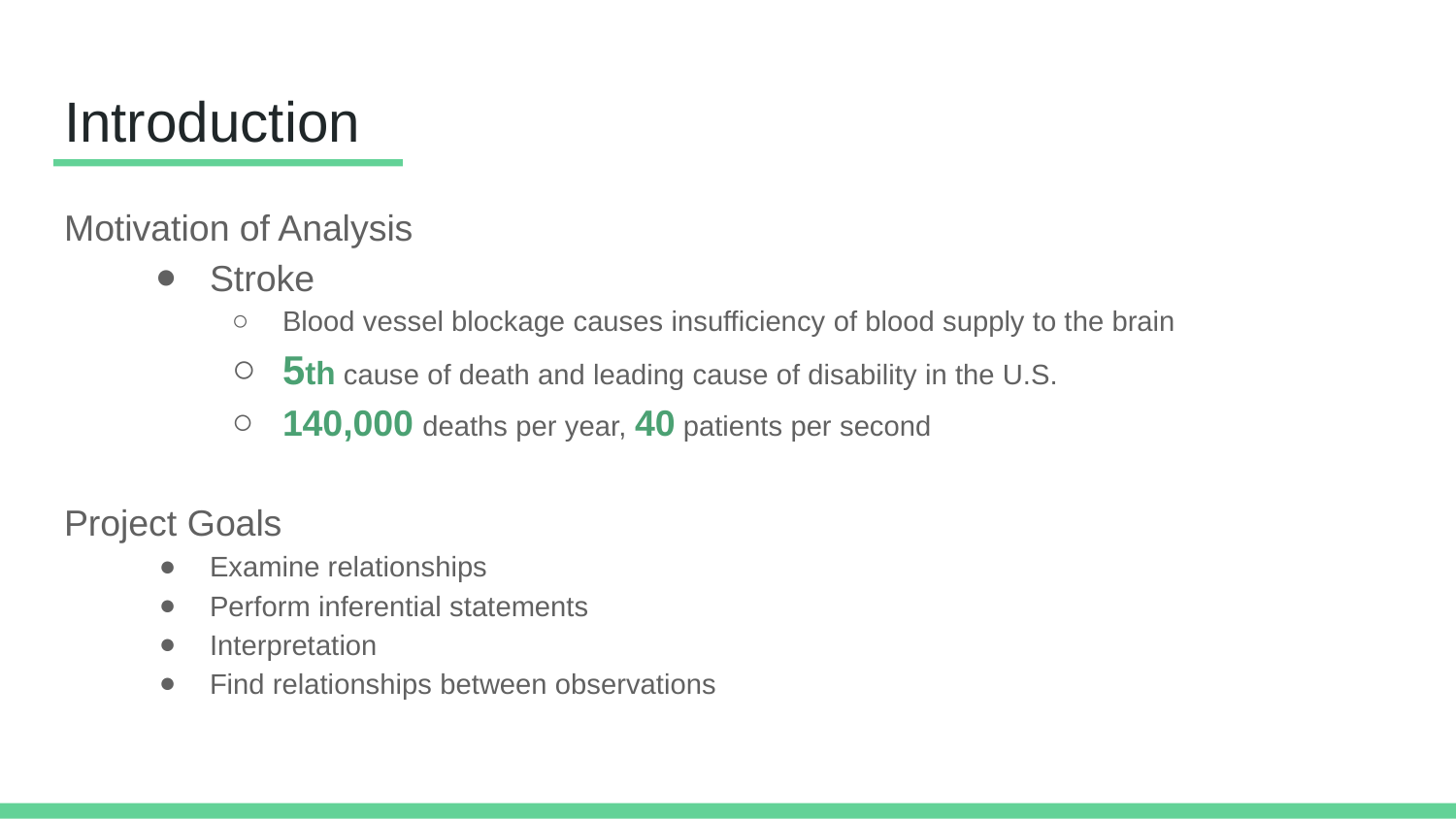

# Introduction

Motivation of Analysis
Stroke
Blood vessel blockage causes insufficiency of blood supply to the brain
5th cause of death and leading cause of disability in the U.S.
140,000 deaths per year, 40 patients per second

Project Goals
Examine relationships
Perform inferential statements
Interpretation
Find relationships between observations